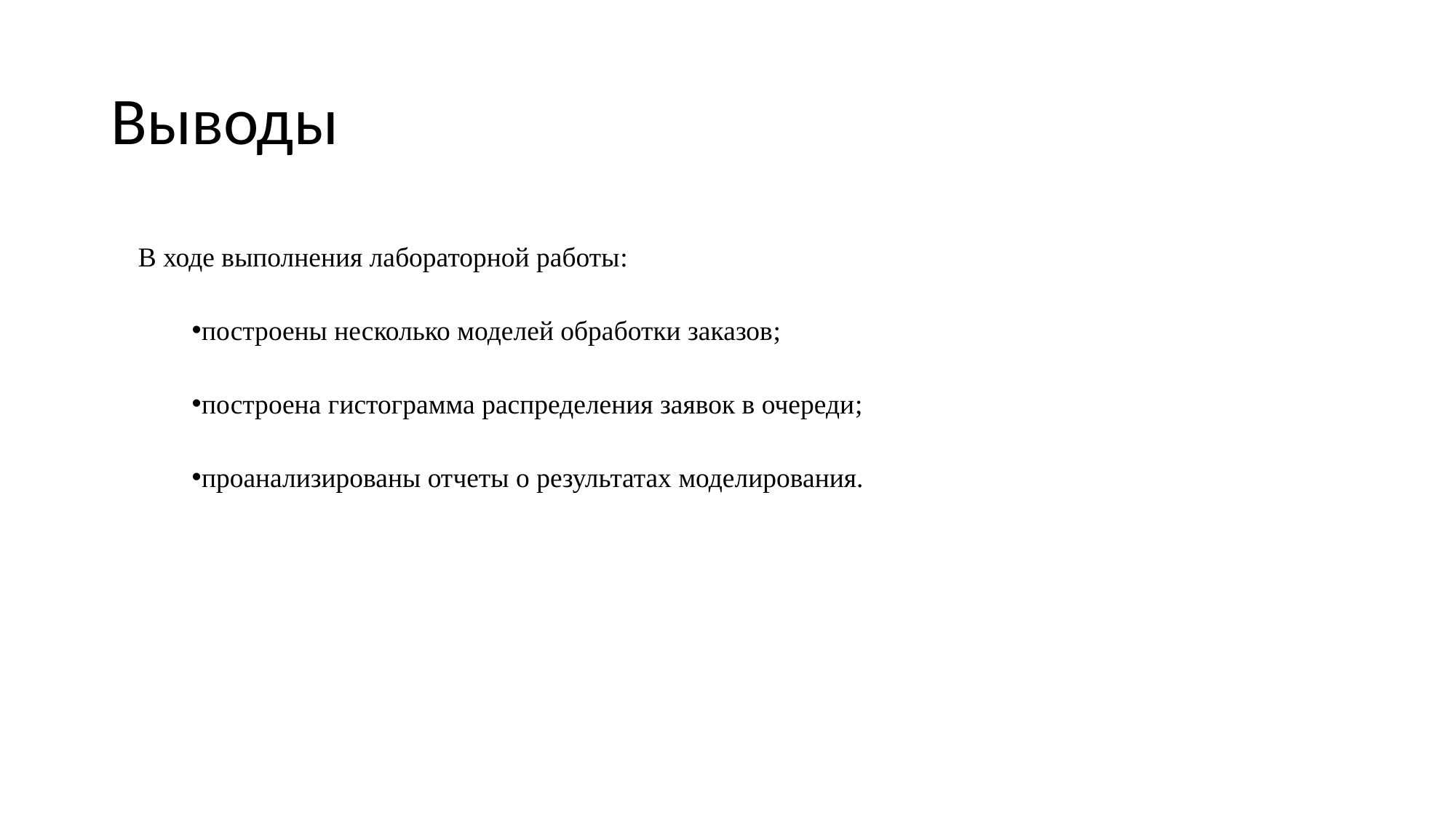

# Выводы
В ходе выполнения лабораторной работы:
построены несколько моделей обработки заказов;
построена гистограмма распределения заявок в очереди;
проанализированы отчеты о результатах моделирования.